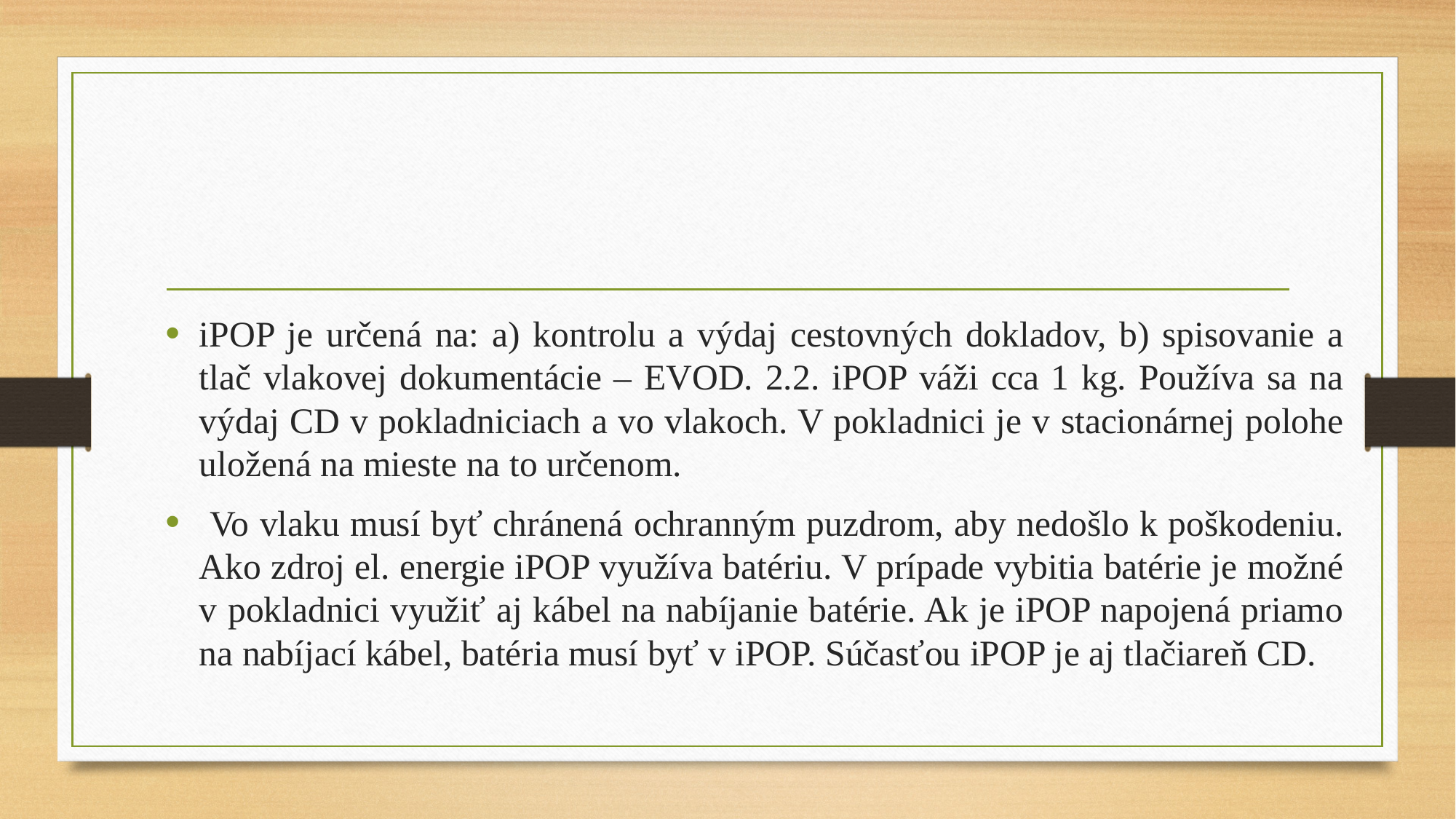

#
iPOP je určená na: a) kontrolu a výdaj cestovných dokladov, b) spisovanie a tlač vlakovej dokumentácie – EVOD. 2.2. iPOP váži cca 1 kg. Používa sa na výdaj CD v pokladniciach a vo vlakoch. V pokladnici je v stacionárnej polohe uložená na mieste na to určenom.
 Vo vlaku musí byť chránená ochranným puzdrom, aby nedošlo k poškodeniu. Ako zdroj el. energie iPOP využíva batériu. V prípade vybitia batérie je možné v pokladnici využiť aj kábel na nabíjanie batérie. Ak je iPOP napojená priamo na nabíjací kábel, batéria musí byť v iPOP. Súčasťou iPOP je aj tlačiareň CD.